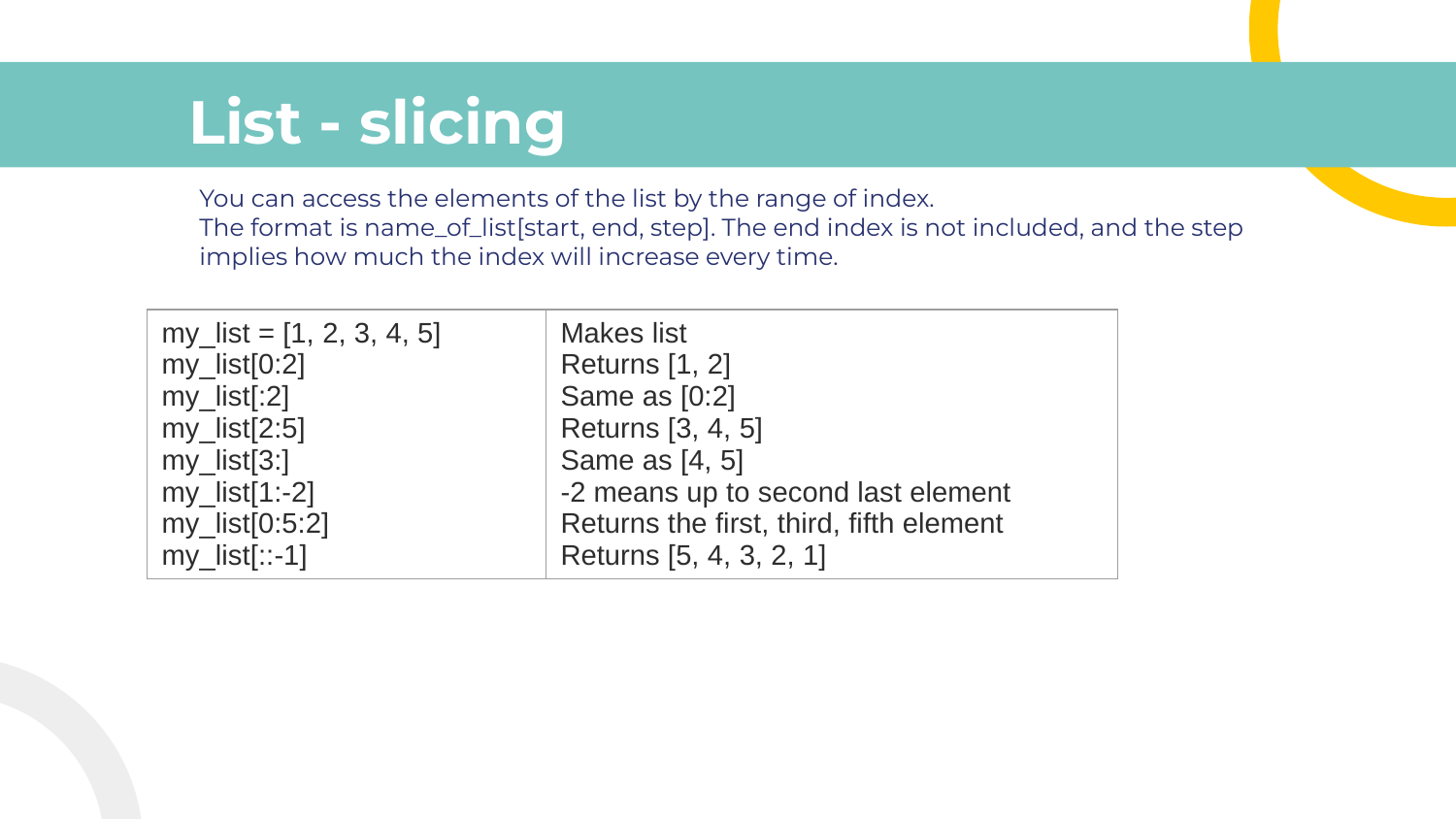

# List - slicing
You can access the elements of the list by the range of index.
The format is name_of_list[start, end, step]. The end index is not included, and the step implies how much the index will increase every time.
| my\_list = [1, 2, 3, 4, 5] my\_list[0:2] my\_list[:2] my\_list[2:5] my\_list[3:] my\_list[1:-2] my\_list[0:5:2] my\_list[::-1] | Makes list Returns [1, 2] Same as [0:2] Returns [3, 4, 5] Same as [4, 5] -2 means up to second last element Returns the first, third, fifth element Returns [5, 4, 3, 2, 1] |
| --- | --- |